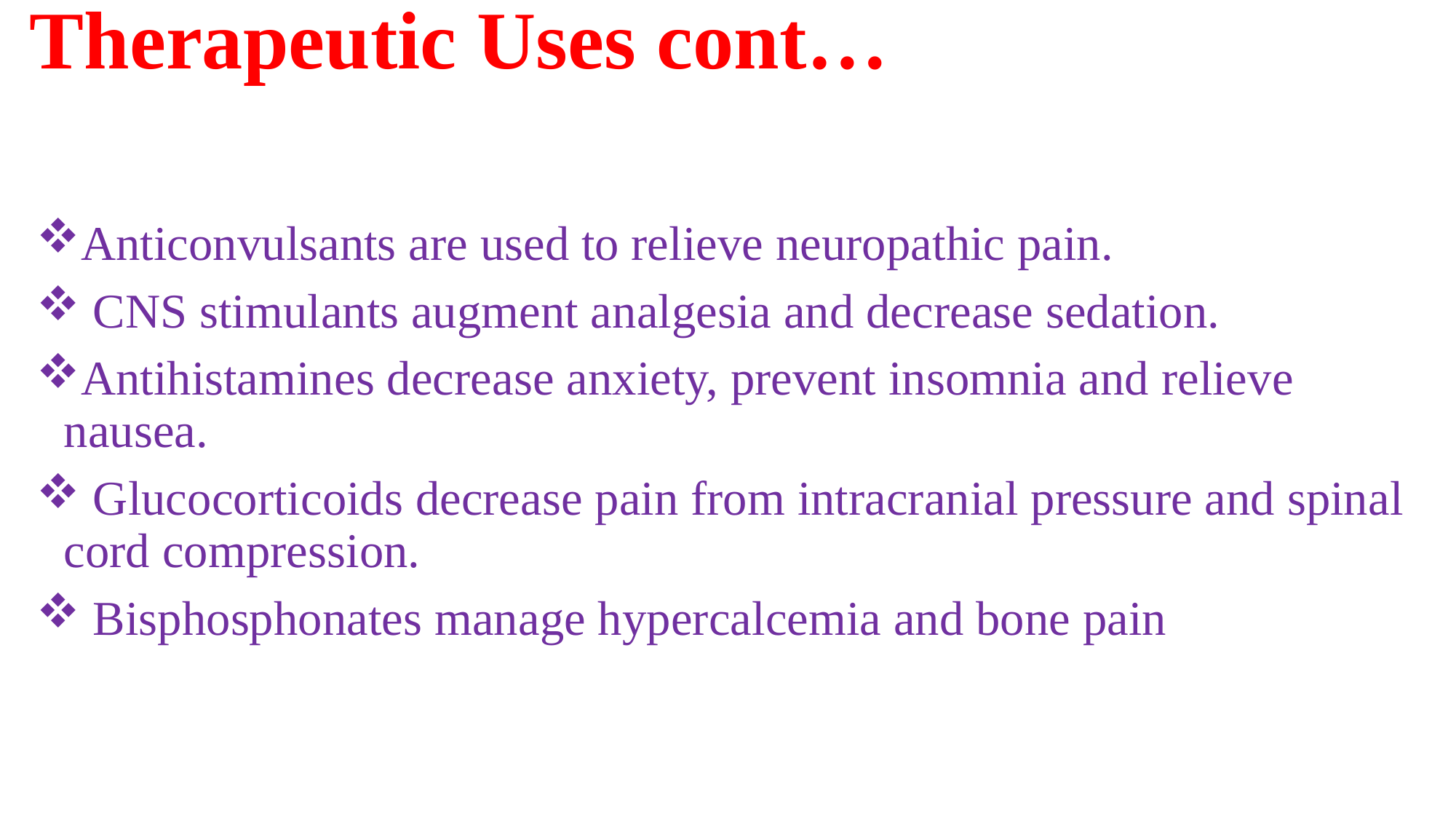

# Therapeutic Uses cont…

Anticonvulsants are used to relieve neuropathic pain.
 CNS stimulants augment analgesia and decrease sedation.
Antihistamines decrease anxiety, prevent insomnia and relieve nausea.
 Glucocorticoids decrease pain from intracranial pressure and spinal cord compression.
 Bisphosphonates manage hypercalcemia and bone pain